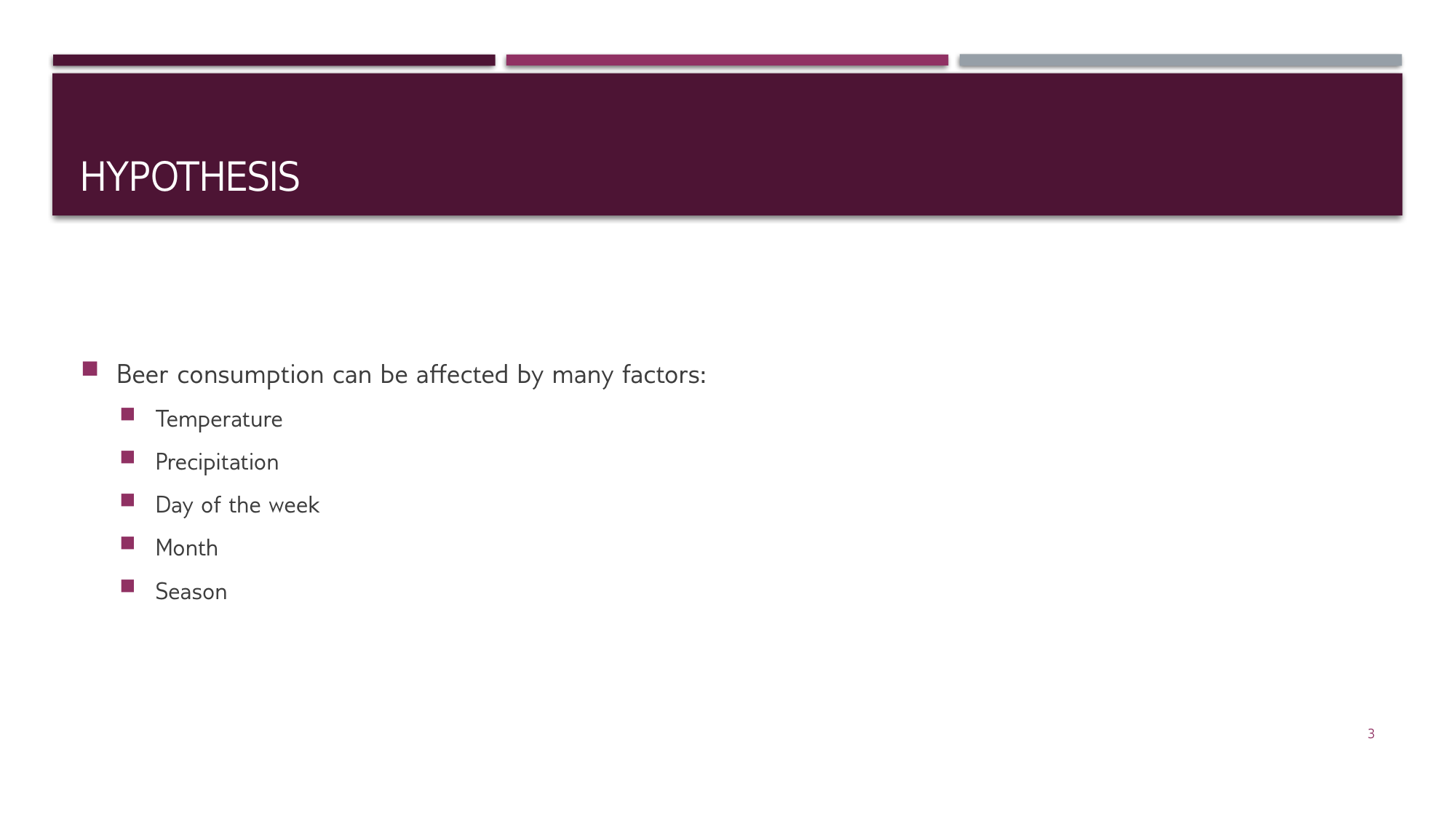

# hypothesis
Beer consumption can be affected by many factors:
Temperature
Precipitation
Day of the week
Month
Season
3